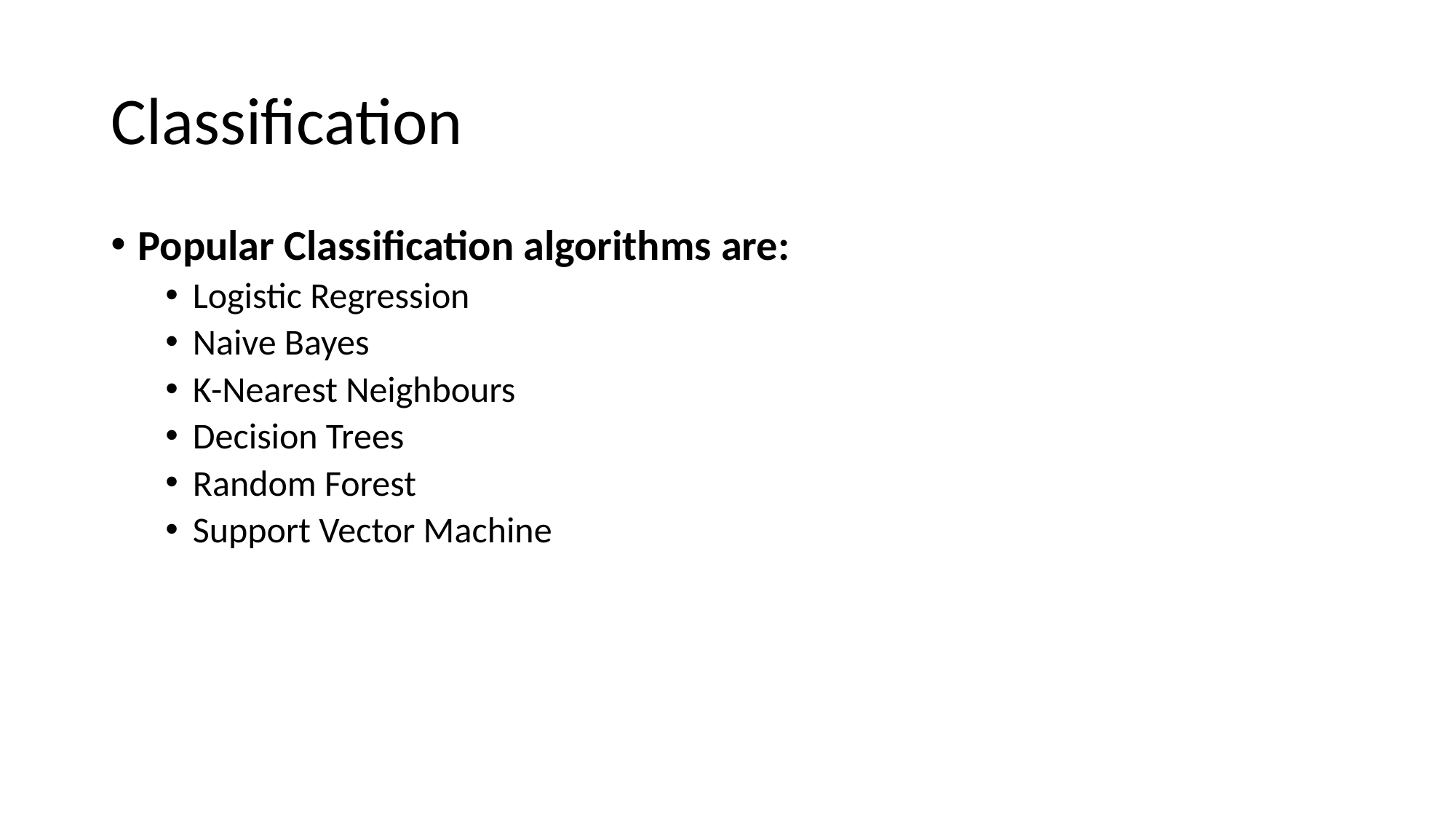

# Classification
Popular Classification algorithms are:
Logistic Regression
Naive Bayes
K-Nearest Neighbours
Decision Trees
Random Forest
Support Vector Machine